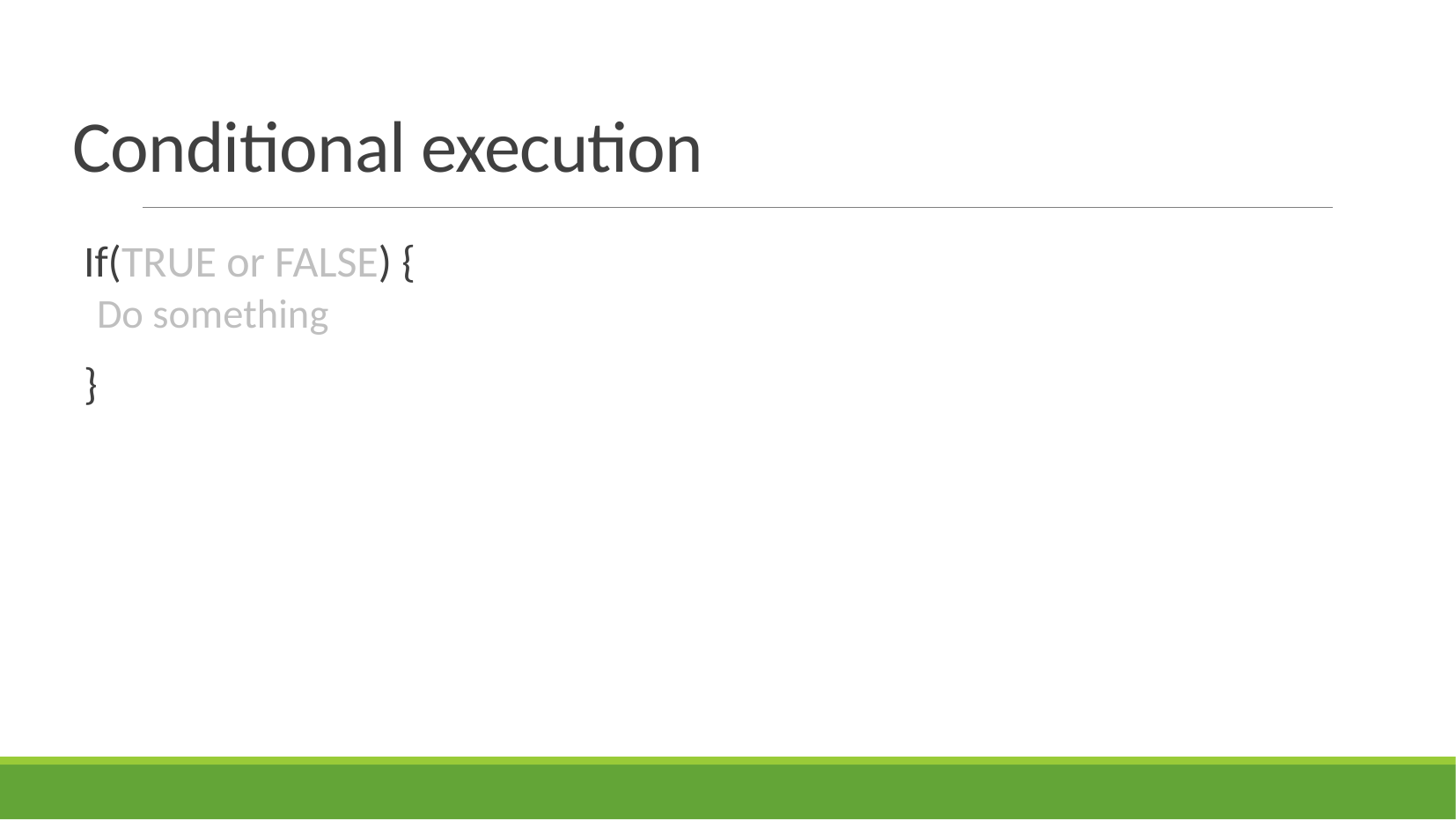

# Conditional execution
If(TRUE or FALSE) {
Do something
}